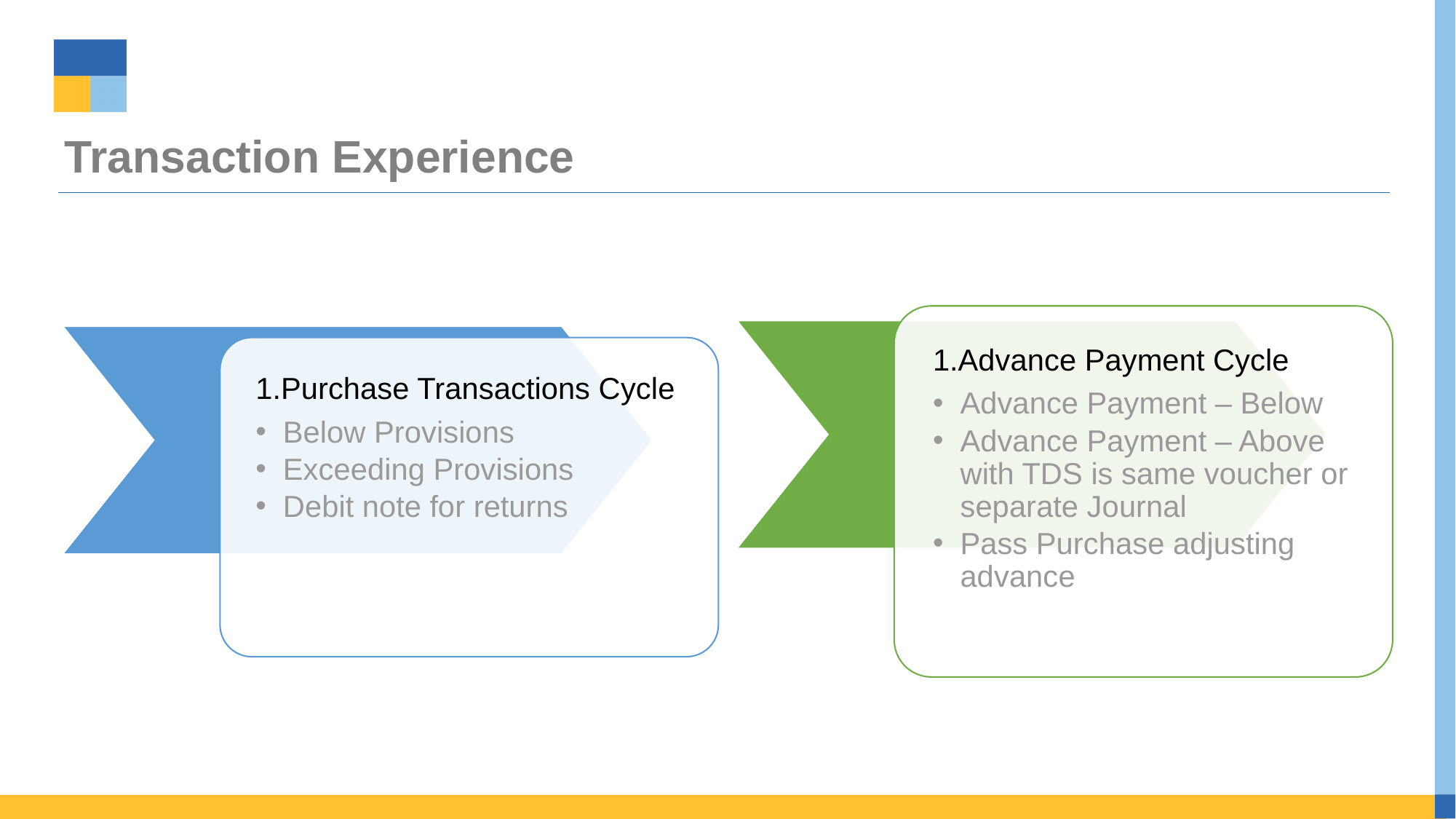

# Transaction Experience
Purchase Transactions Cycle
Below Provisions
Exceeding Provisions
Debit note for returns
Advance Payment Cycle
Advance Payment – Below
Advance Payment – Above with TDS is same voucher or separate Journal
Pass Purchase adjusting advance